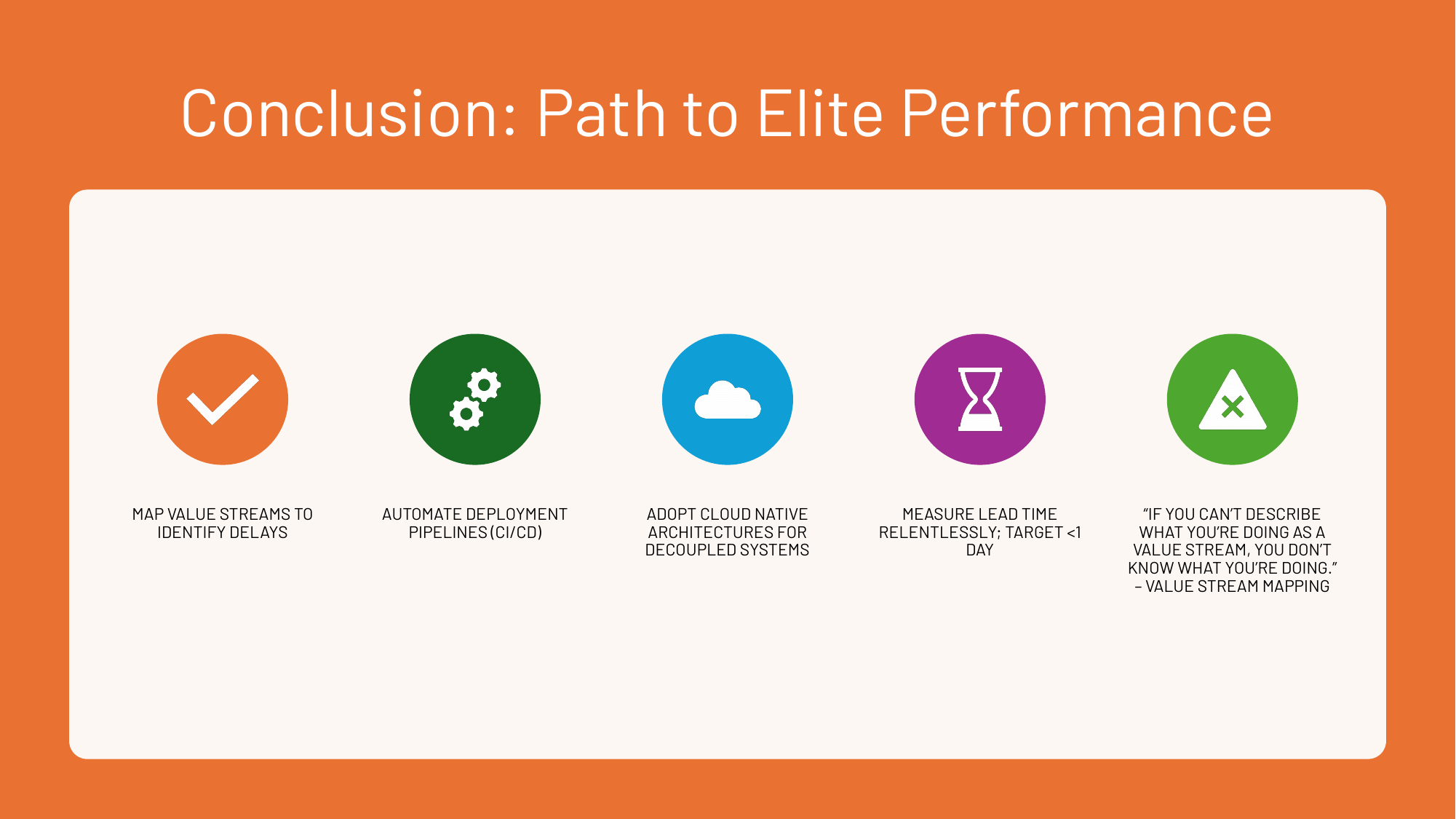

# Conclusion: Path to Elite Performance

Map value streams to identify delays
Automate deployment pipelines (CI/CD)
Adopt cloud native architectures for decoupled systems
Measure lead time relentlessly; target <1 day
“If you can’t describe what you’re doing as a value stream, you don’t know what you’re doing.” – Value Stream Mapping